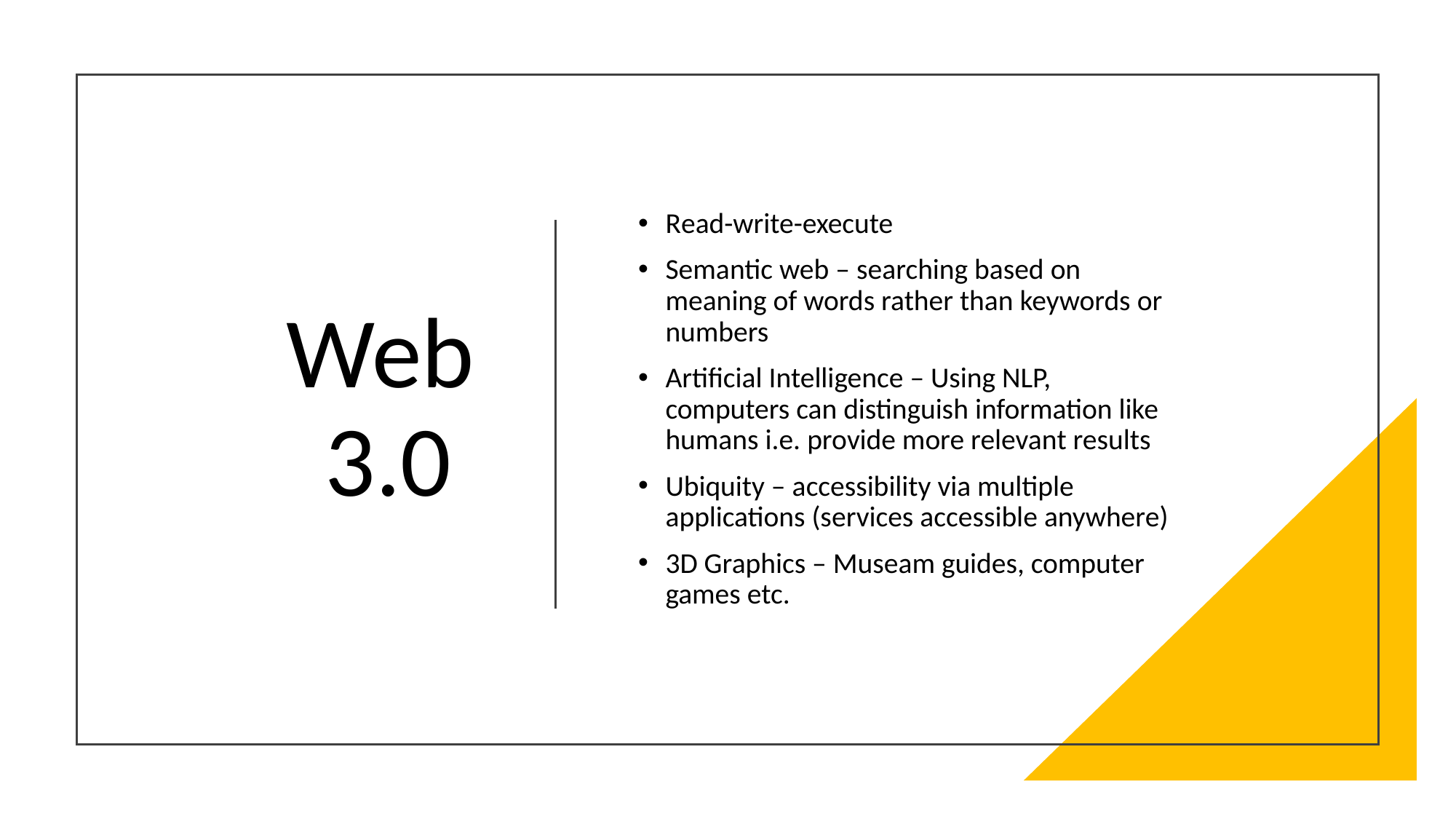

# Web 3.0
Read-write-execute
Semantic web – searching based on meaning of words rather than keywords or numbers
Artificial Intelligence – Using NLP, computers can distinguish information like humans i.e. provide more relevant results
Ubiquity – accessibility via multiple applications (services accessible anywhere)
3D Graphics – Museam guides, computer games etc.